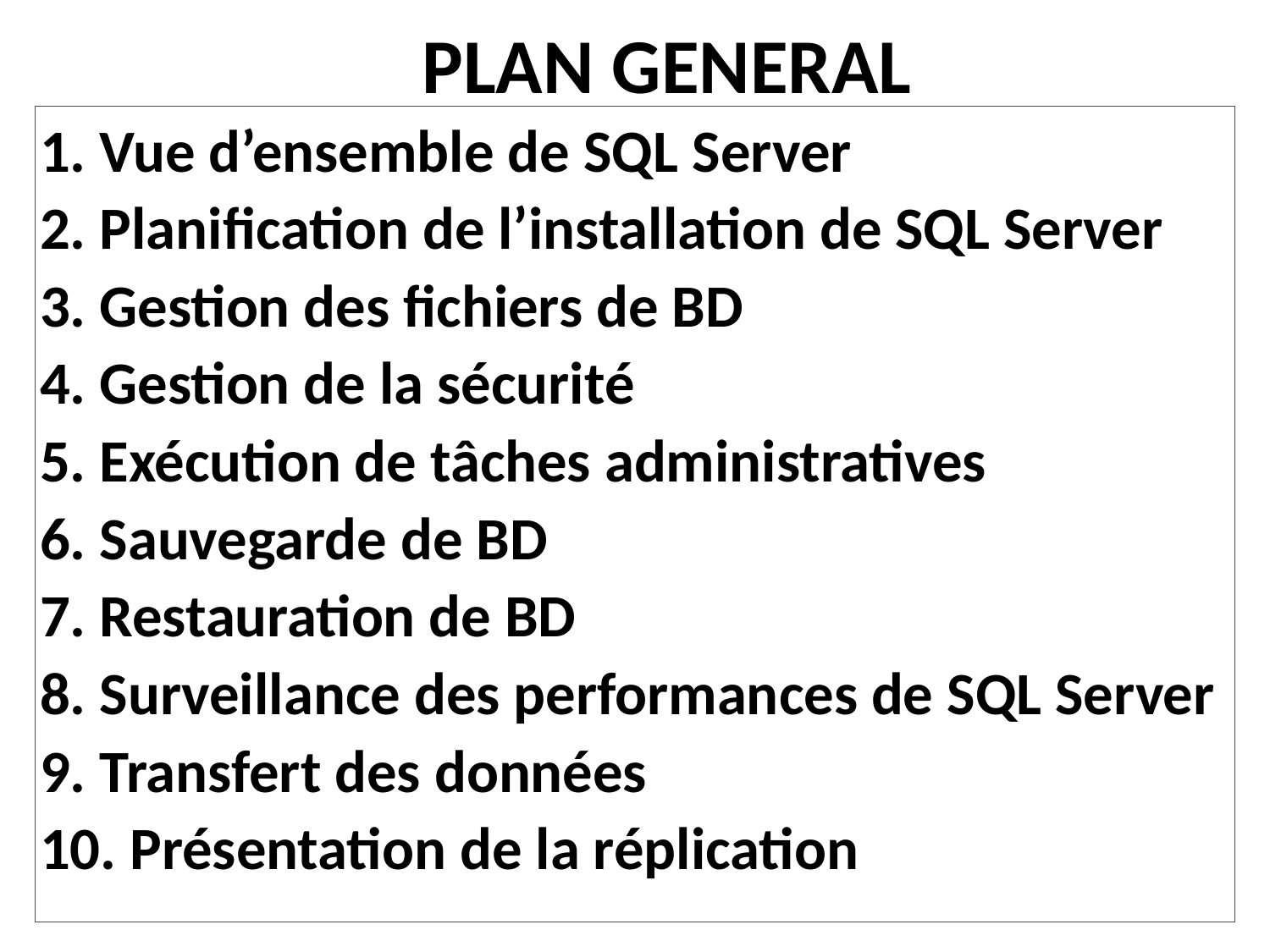

PLAN GENERAL
 Vue d’ensemble de SQL Server
 Planification de l’installation de SQL Server
 Gestion des fichiers de BD
 Gestion de la sécurité
 Exécution de tâches administratives
 Sauvegarde de BD
 Restauration de BD
 Surveillance des performances de SQL Server
 Transfert des données
 Présentation de la réplication